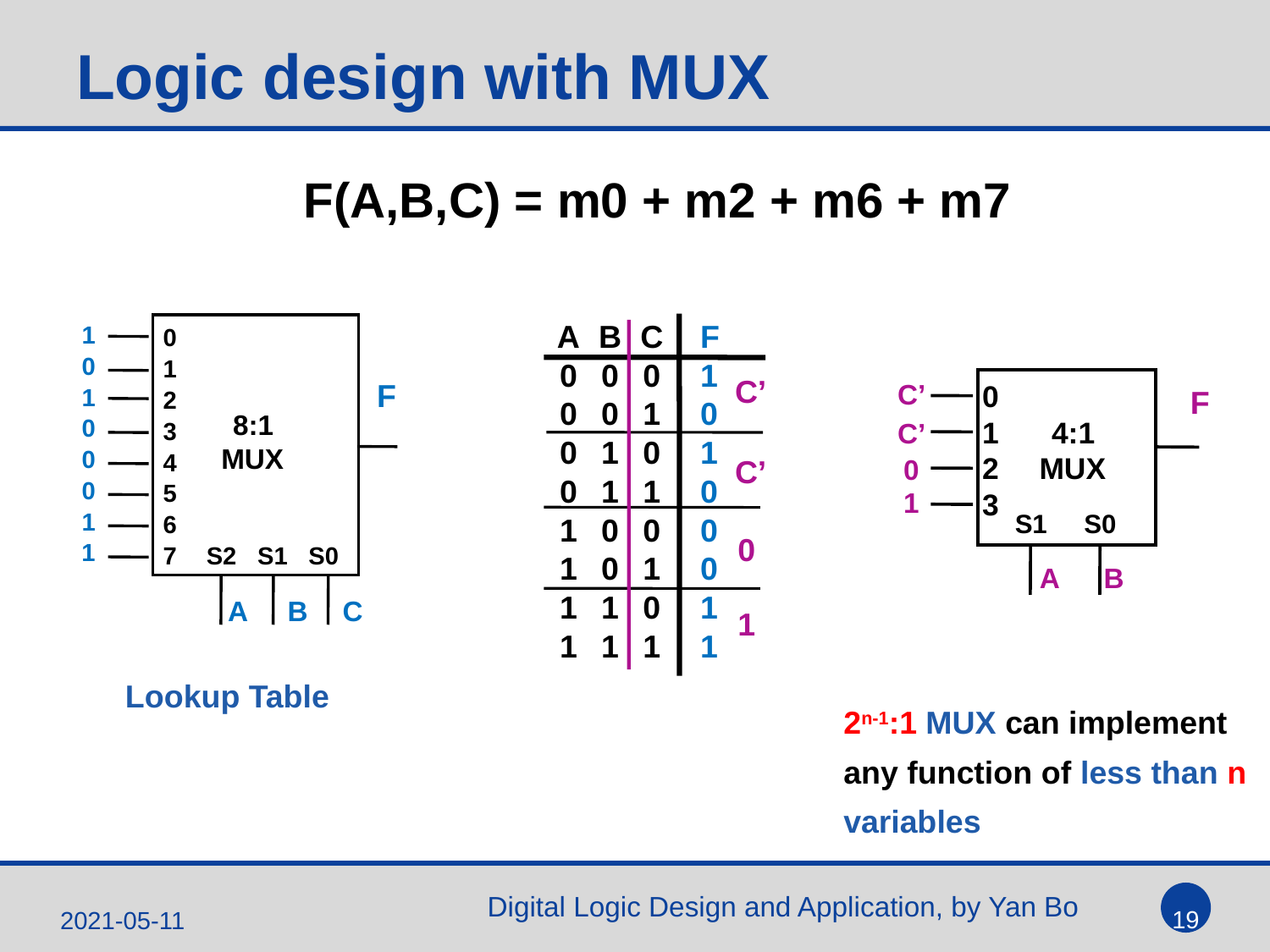

# Logic design with MUX
F(A,B,C) = m0 + m2 + m6 + m7

A
B
C
F
0
0
0
1

0
0
1
0

0
1
0
1
0
1
1
0

1
0
0
0
1
0
1
0
1
1
0
1

1
1
1
1

0

1

2

8:1
3

MUX

4

5

6

7
S2   S1   S0

1

0

0

1
4:1

2
MUX

3

S1     S0

C’
F
C’
1
F
0
C’
0
C’
0
0
1
1
0
1
A
B
A
B
C
1
Lookup Table
2n-1:1 MUX can implement any function of less than n variables
19
2021-05-11